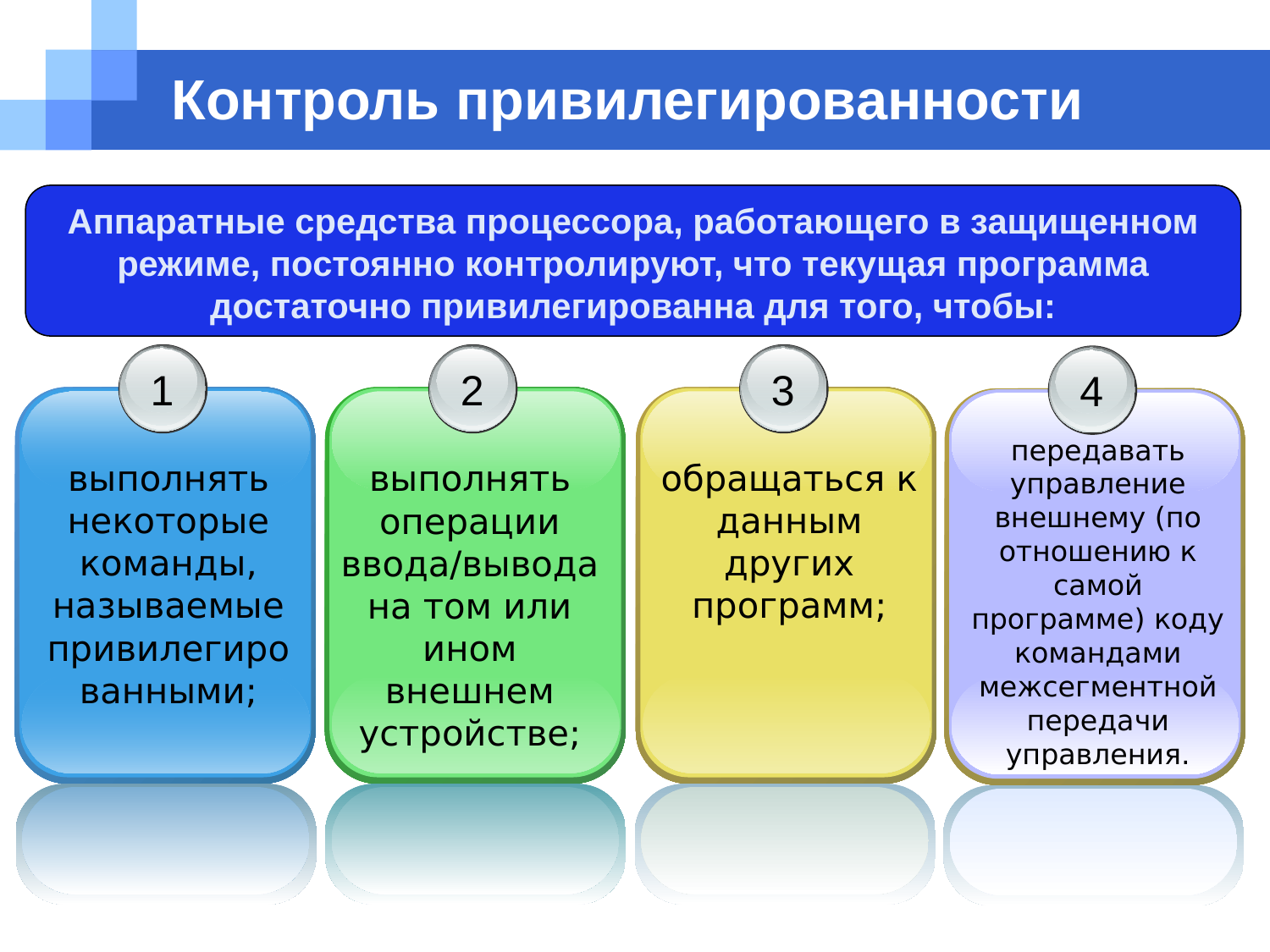

# Контроль привилегированности
Аппаратные средства процессора, работающего в защищенном режиме, постоянно контролируют, что текущая программа достаточно привилегированна для того, чтобы:

1

выполнять некоторые команды, называемые привилегированными;

2

выполнять операции ввода/вывода на том или ином внешнем устройстве;

3

обращаться к данным других программ;

4

передавать управление внешнему (по отношению к самой программе) коду командами межсегментной передачи управления.